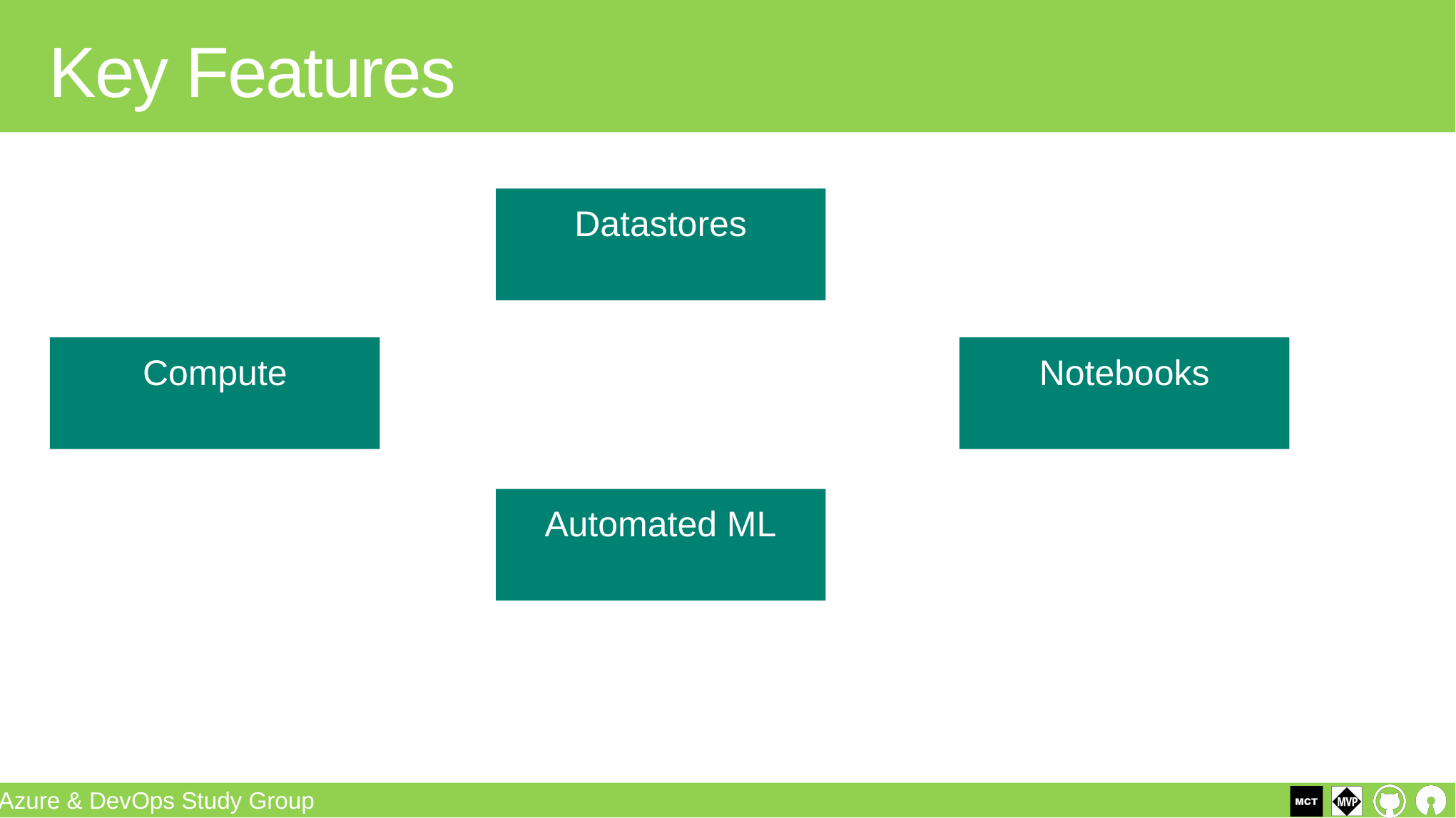

# Key Features
Datastores
Compute
Notebooks
Automated ML